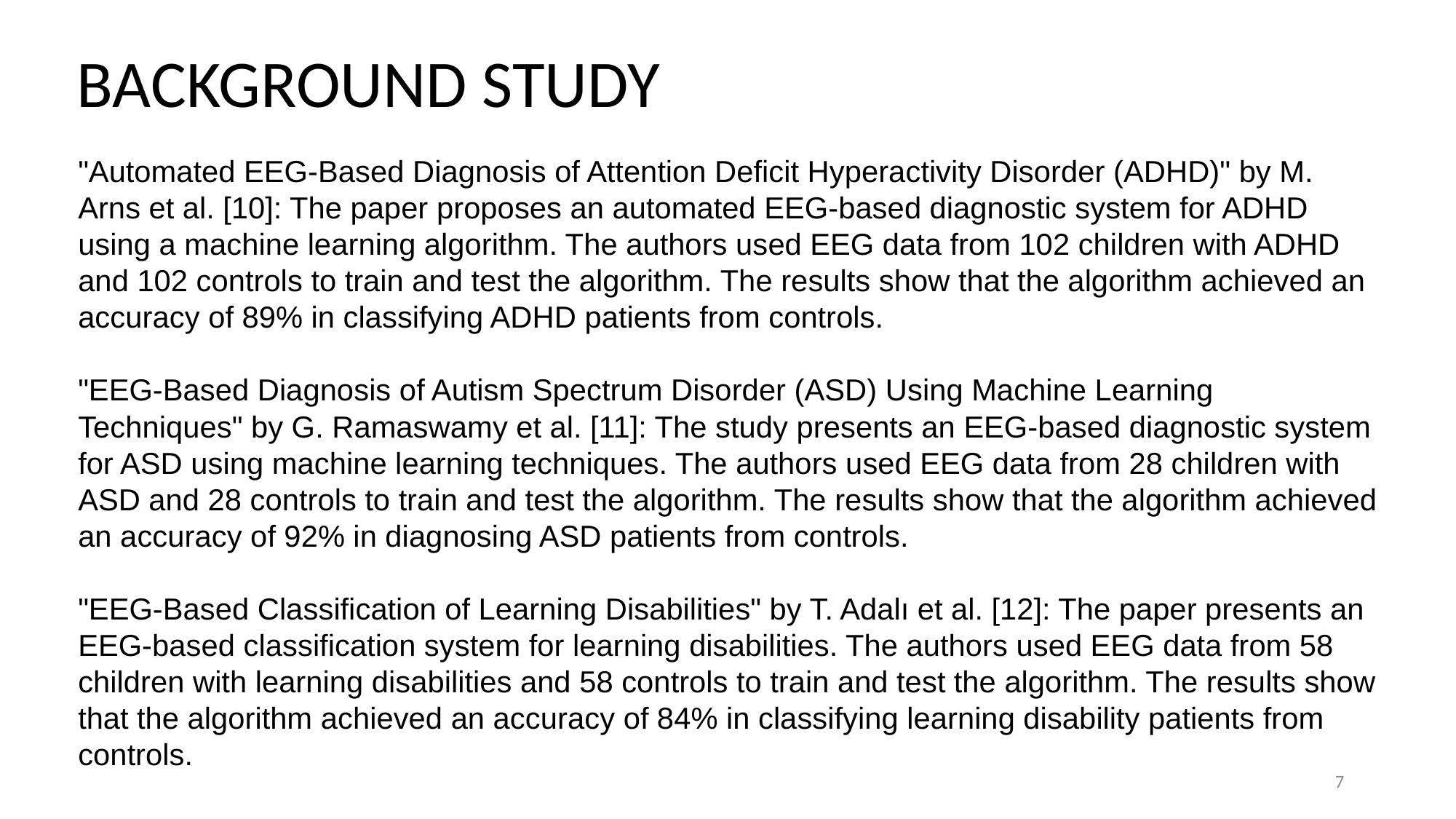

# BACKGROUND STUDY
"Automated EEG-Based Diagnosis of Attention Deficit Hyperactivity Disorder (ADHD)" by M. Arns et al. [10]: The paper proposes an automated EEG-based diagnostic system for ADHD using a machine learning algorithm. The authors used EEG data from 102 children with ADHD and 102 controls to train and test the algorithm. The results show that the algorithm achieved an accuracy of 89% in classifying ADHD patients from controls.

"EEG-Based Diagnosis of Autism Spectrum Disorder (ASD) Using Machine Learning Techniques" by G. Ramaswamy et al. [11]: The study presents an EEG-based diagnostic system for ASD using machine learning techniques. The authors used EEG data from 28 children with ASD and 28 controls to train and test the algorithm. The results show that the algorithm achieved an accuracy of 92% in diagnosing ASD patients from controls.

"EEG-Based Classification of Learning Disabilities" by T. Adalı et al. [12]: The paper presents an EEG-based classification system for learning disabilities. The authors used EEG data from 58 children with learning disabilities and 58 controls to train and test the algorithm. The results show that the algorithm achieved an accuracy of 84% in classifying learning disability patients from controls.
7